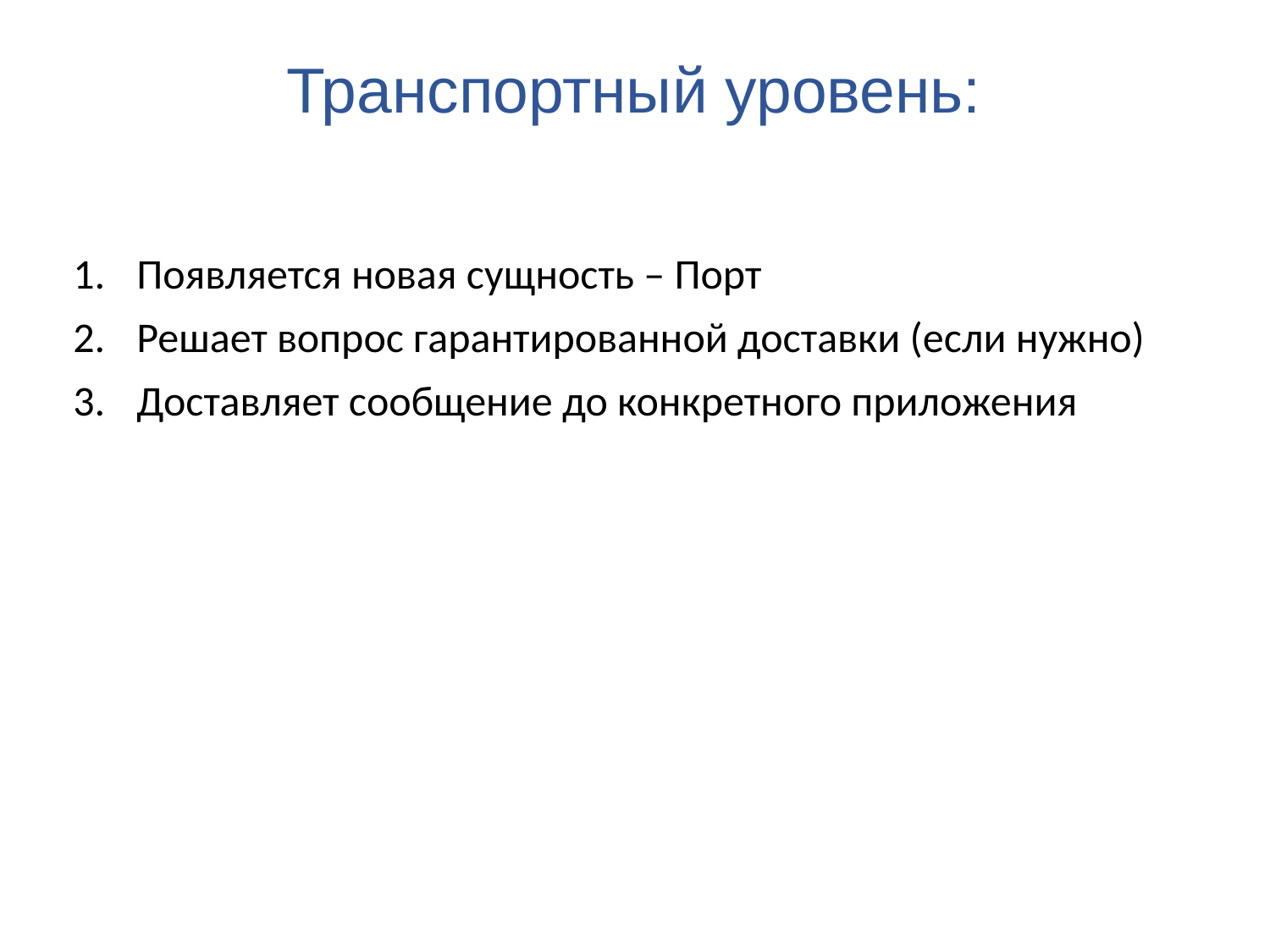

# Транспортный уровень:
Появляется новая сущность – Порт
Решает вопрос гарантированной доставки (если нужно)
Доставляет сообщение до конкретного приложения